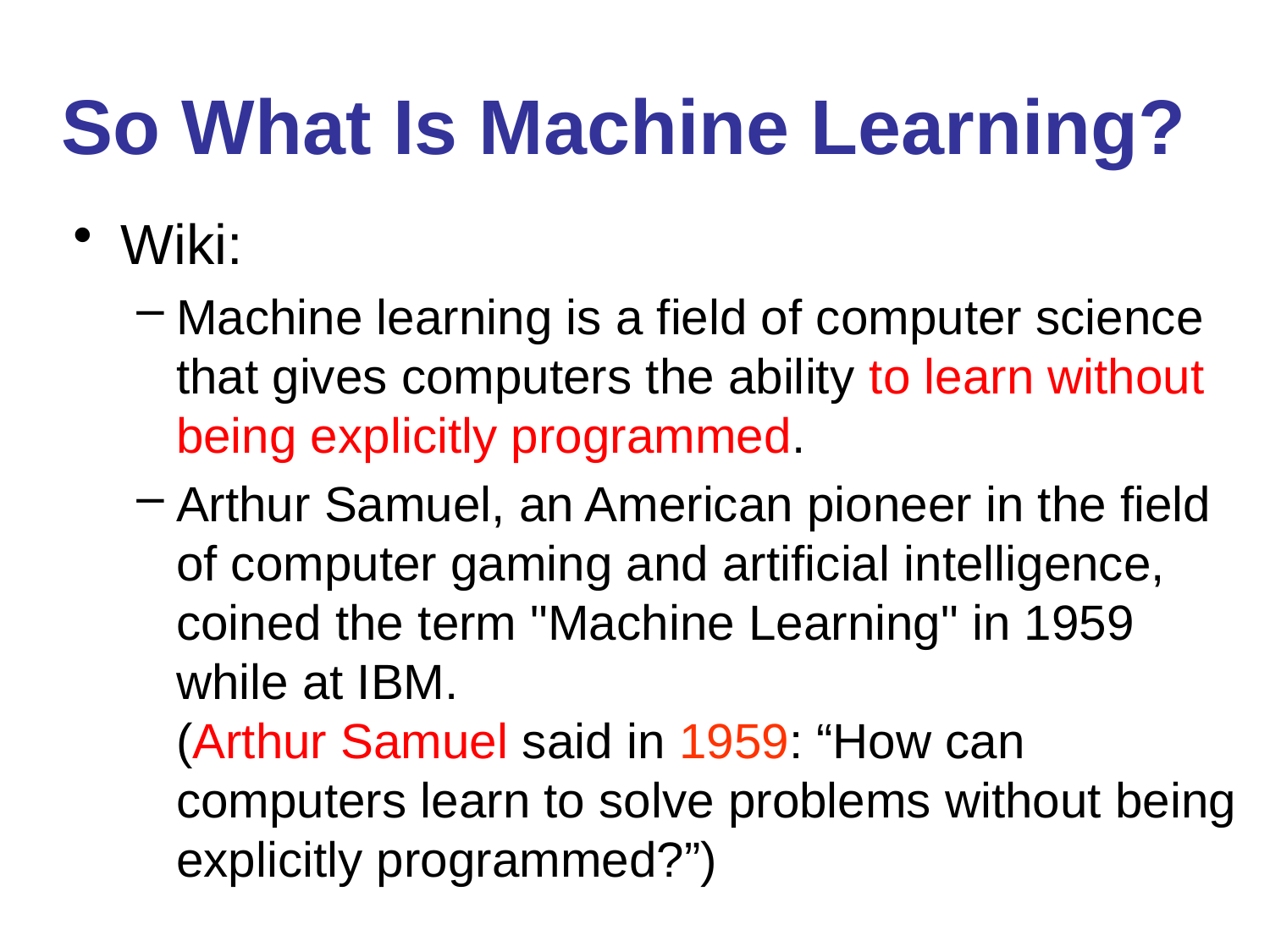

# So What Is Machine Learning?
Wiki:
Machine learning is a field of computer science that gives computers the ability to learn without being explicitly programmed.
Arthur Samuel, an American pioneer in the field of computer gaming and artificial intelligence, coined the term "Machine Learning" in 1959 while at IBM.
(Arthur Samuel said in 1959: “How can computers learn to solve problems without being explicitly programmed?”)